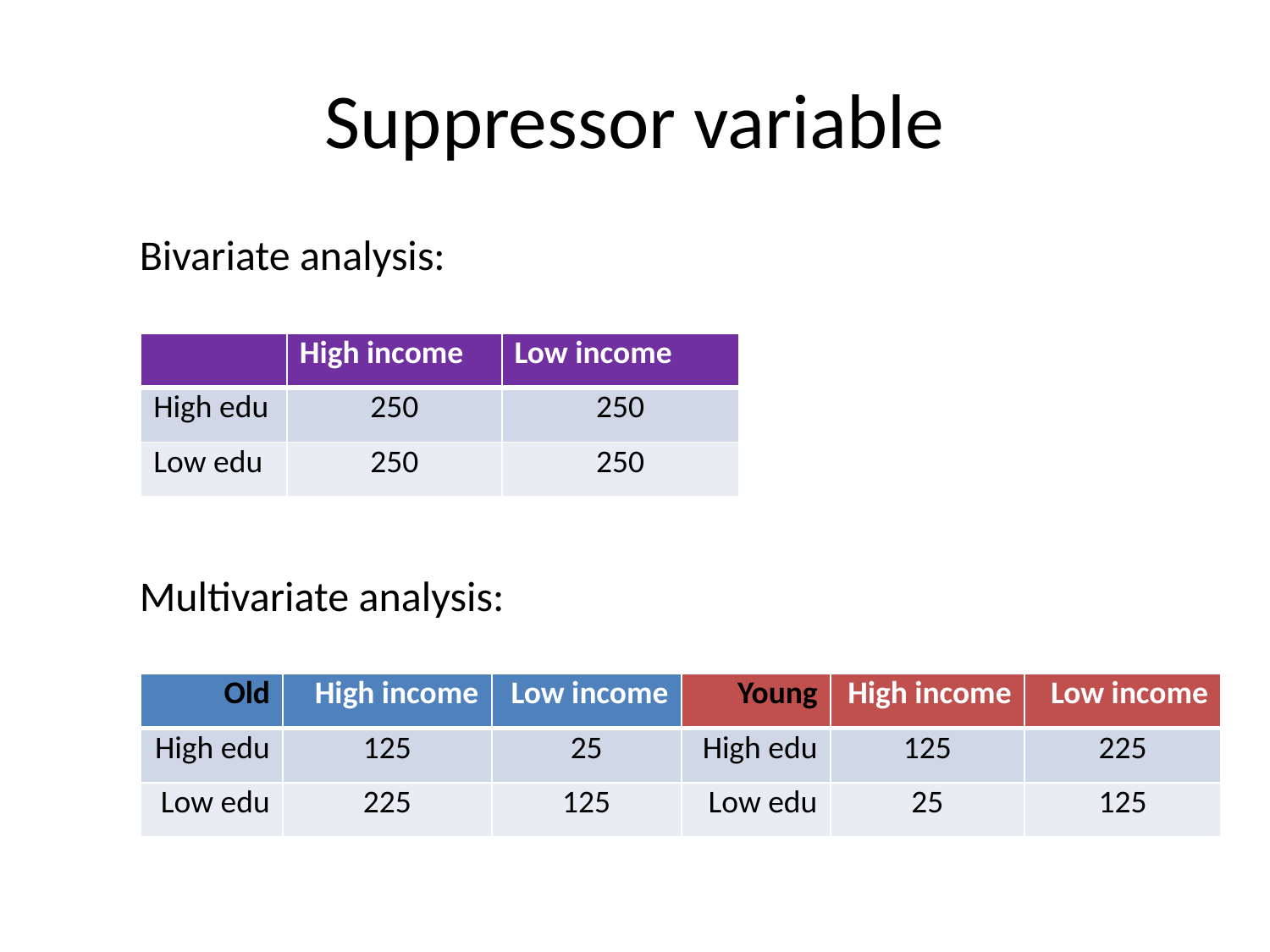

# Suppressor variable
Bivariate analysis:
|  | High income | Low income |
| --- | --- | --- |
| High edu | 250 | 250 |
| Low edu | 250 | 250 |
Multivariate analysis:
| Old | High income | Low income | Young | High income | Low income |
| --- | --- | --- | --- | --- | --- |
| High edu | 125 | 25 | High edu | 125 | 225 |
| Low edu | 225 | 125 | Low edu | 25 | 125 |